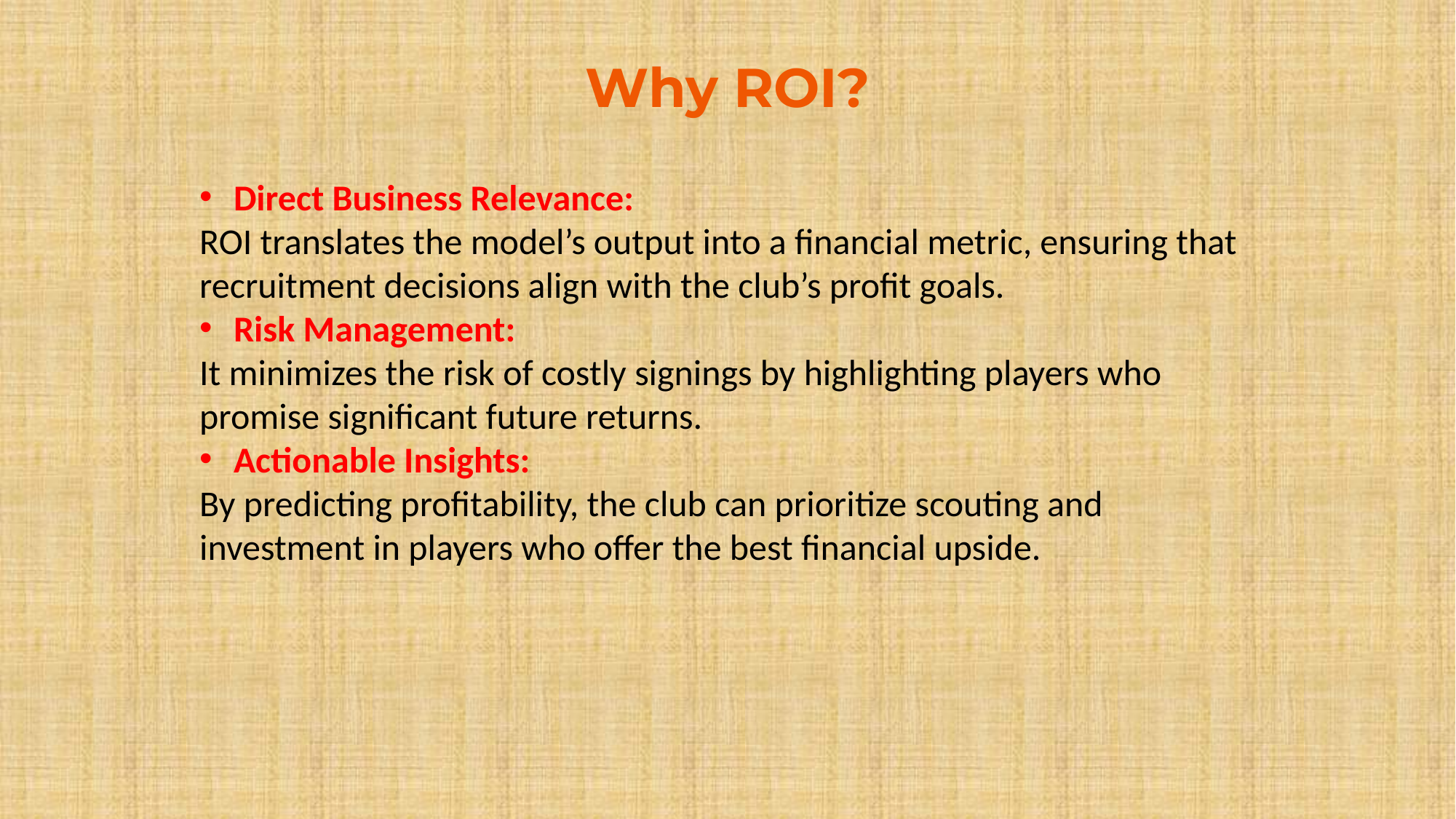

Why ROI?
Direct Business Relevance:
ROI translates the model’s output into a financial metric, ensuring that recruitment decisions align with the club’s profit goals.
Risk Management:
It minimizes the risk of costly signings by highlighting players who promise significant future returns.
Actionable Insights:
By predicting profitability, the club can prioritize scouting and investment in players who offer the best financial upside.